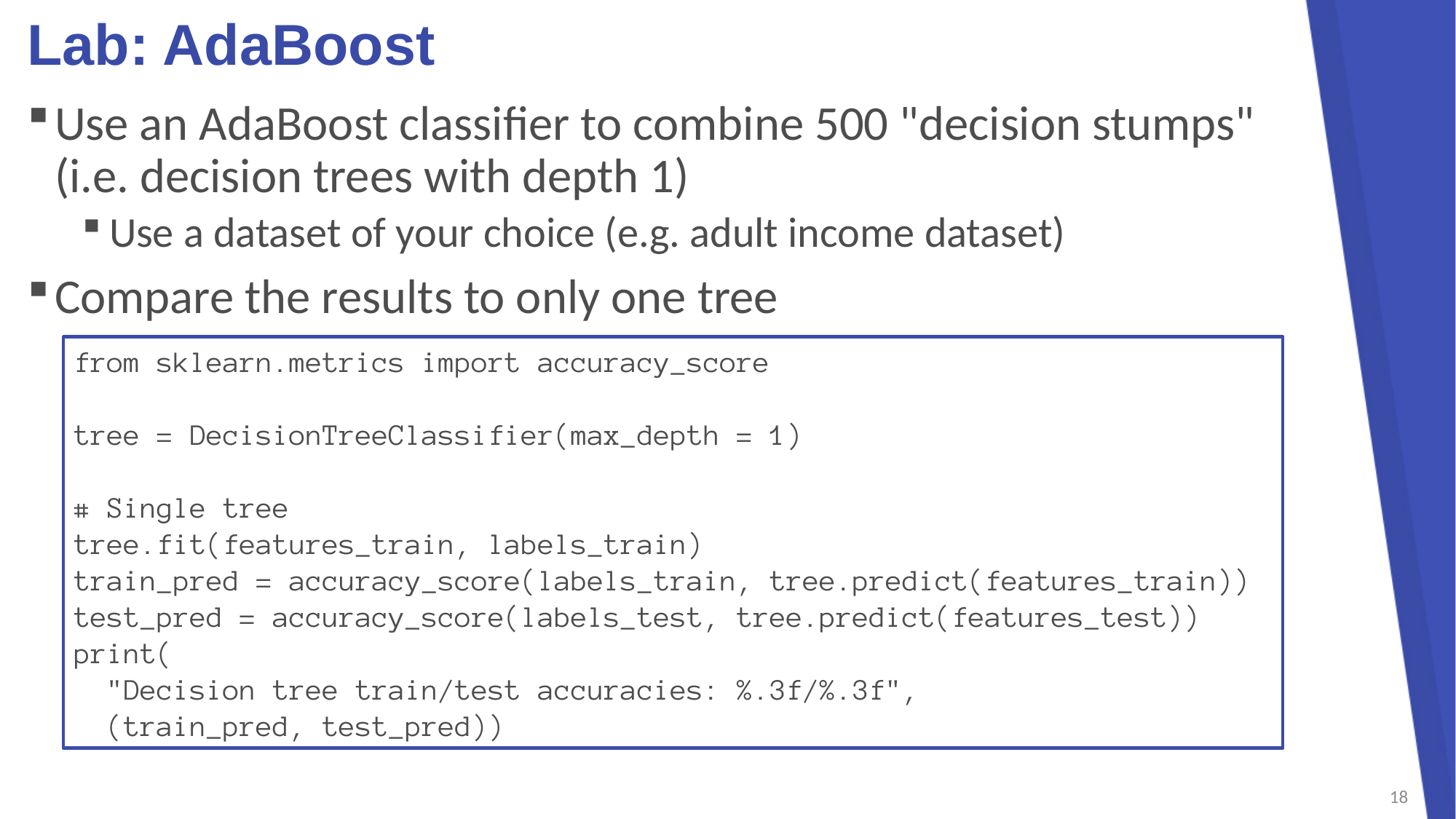

# Lab: AdaBoost
Use an AdaBoost classifier to combine 500 "decision stumps"
(i.e. decision trees with depth 1)
Use a dataset of your choice (e.g. adult income dataset)
Compare the results to only one tree
from sklearn.metrics import accuracy_score

tree = DecisionTreeClassifier(max_depth = 1)

# Single tree
tree.fit(features_train, labels_train)
train_pred = accuracy_score(labels_train, tree.predict(features_train))
test_pred = accuracy_score(labels_test, tree.predict(features_test))
print(
  "Decision tree train/test accuracies: %.3f/%.3f",
  (train_pred, test_pred))
18